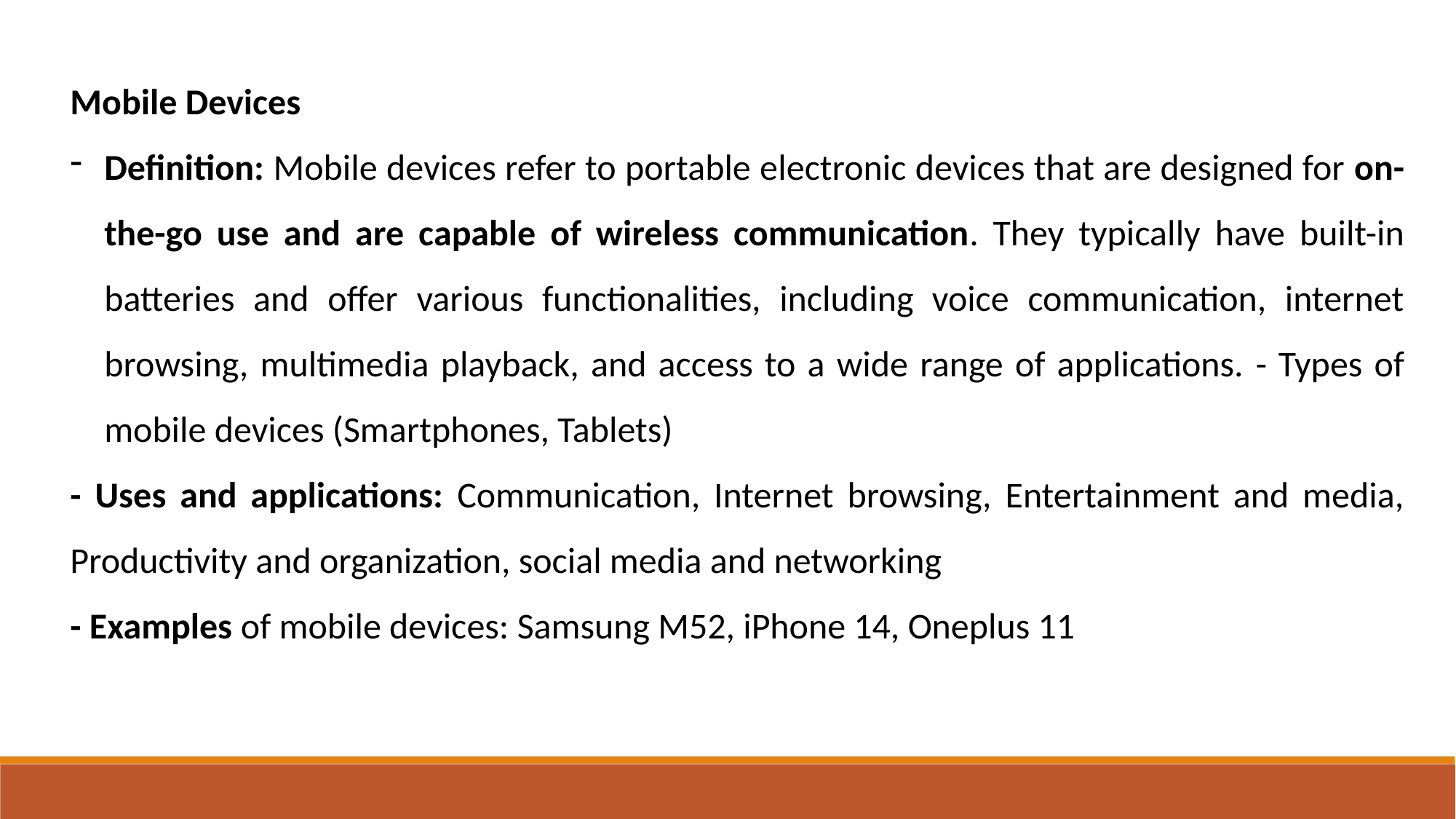

Mobile Devices
Definition: Mobile devices refer to portable electronic devices that are designed for on-the-go use and are capable of wireless communication. They typically have built-in batteries and offer various functionalities, including voice communication, internet browsing, multimedia playback, and access to a wide range of applications. - Types of mobile devices (Smartphones, Tablets)
- Uses and applications: Communication, Internet browsing, Entertainment and media, Productivity and organization, social media and networking
- Examples of mobile devices: Samsung M52, iPhone 14, Oneplus 11